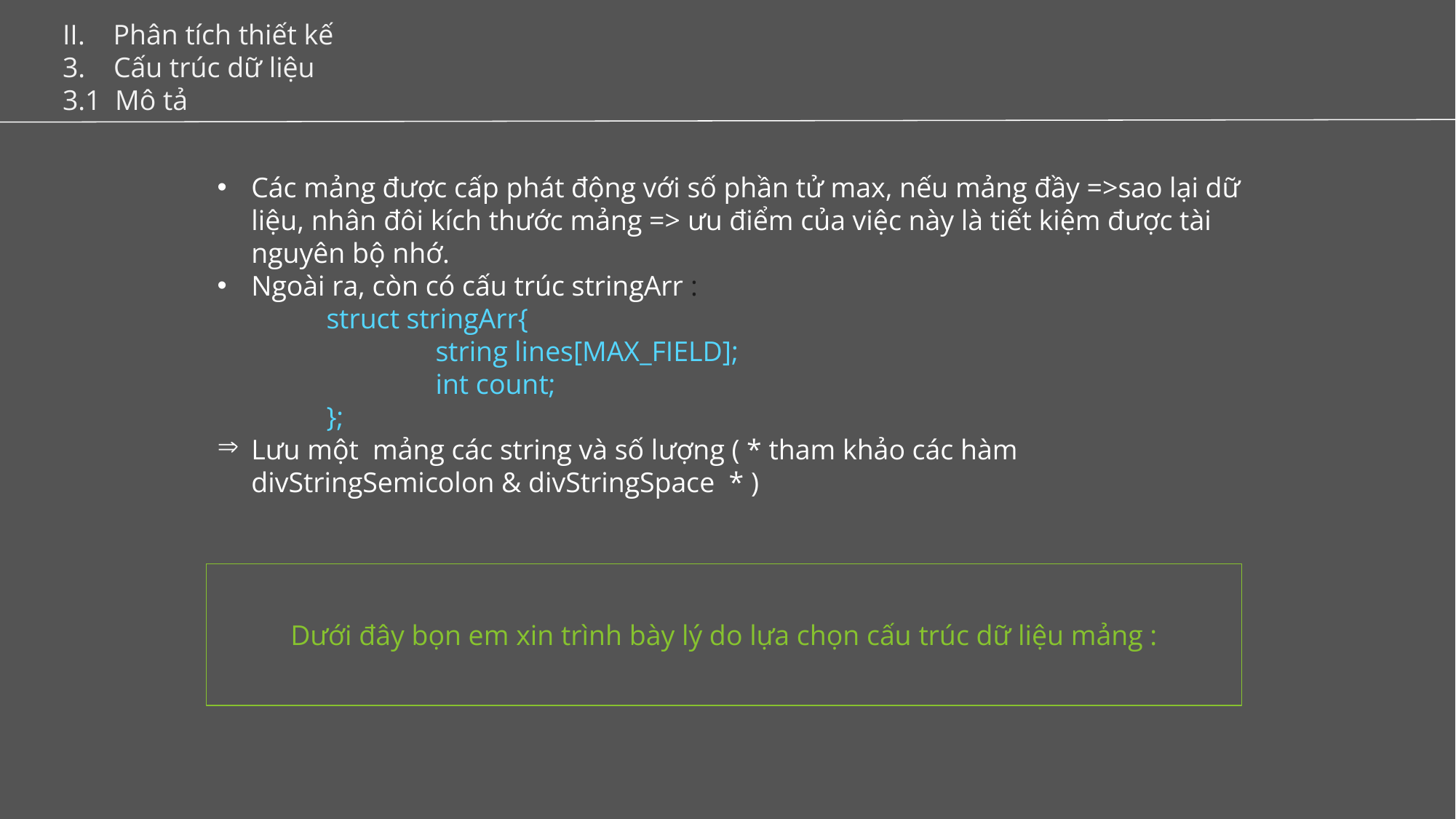

II.    Phân tích thiết kế
3.    Cấu trúc dữ liệu
3.1  Mô tả
Các mảng được cấp phát động với số phần tử max, nếu mảng đầy =>sao lại dữ liệu, nhân đôi kích thước mảng => ưu điểm của việc này là tiết kiệm được tài nguyên bộ nhớ.
Ngoài ra, còn có cấu trúc stringArr :
	struct stringArr{
		string lines[MAX_FIELD];
		int count;
	};
Lưu một  mảng các string và số lượng ( * tham khảo các hàm divStringSemicolon & divStringSpace  * )

Dưới đây bọn em xin trình bày lý do lựa chọn cấu trúc dữ liệu mảng :